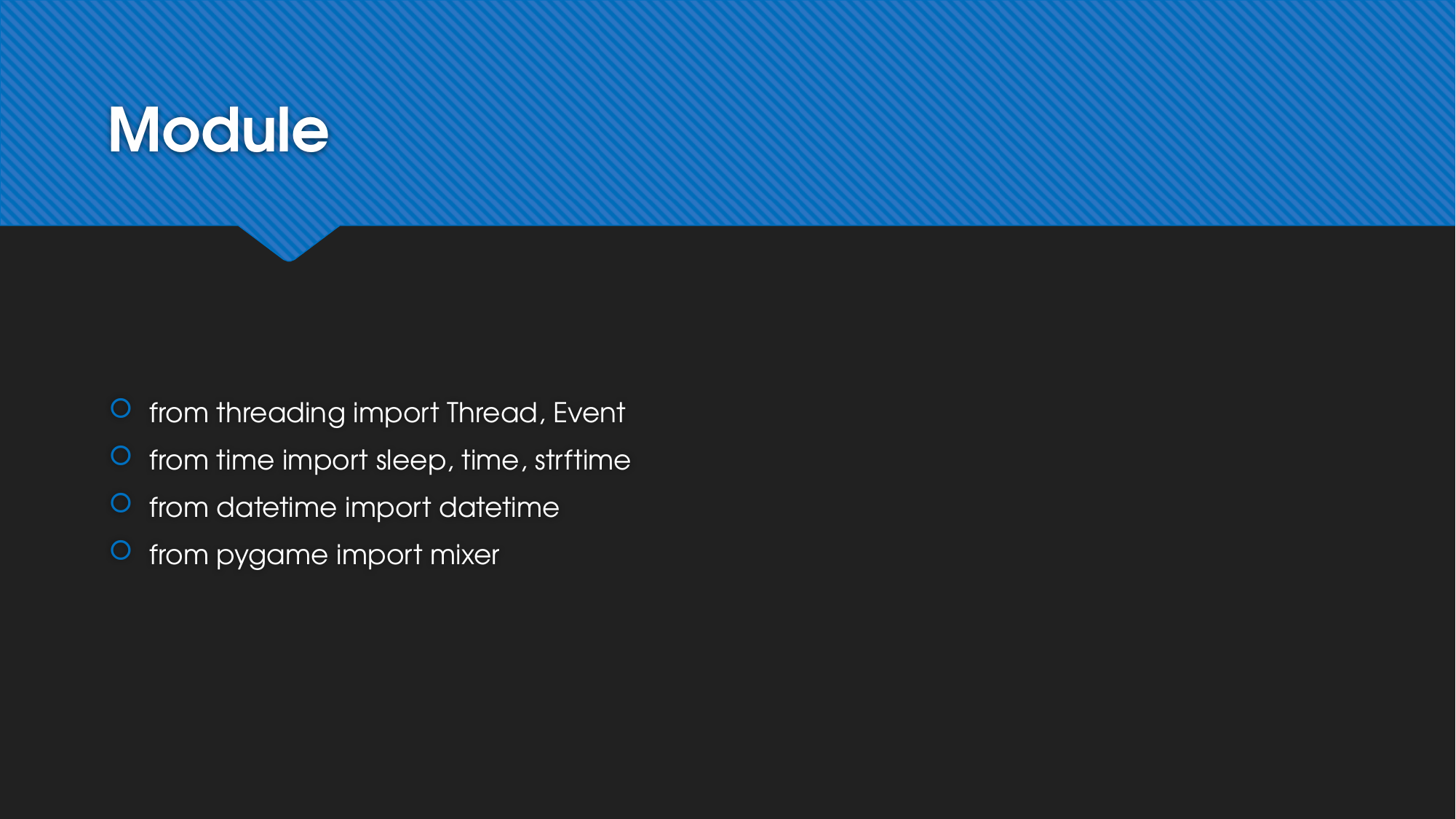

# Module
from threading import Thread, Event
from time import sleep, time, strftime
from datetime import datetime
from pygame import mixer